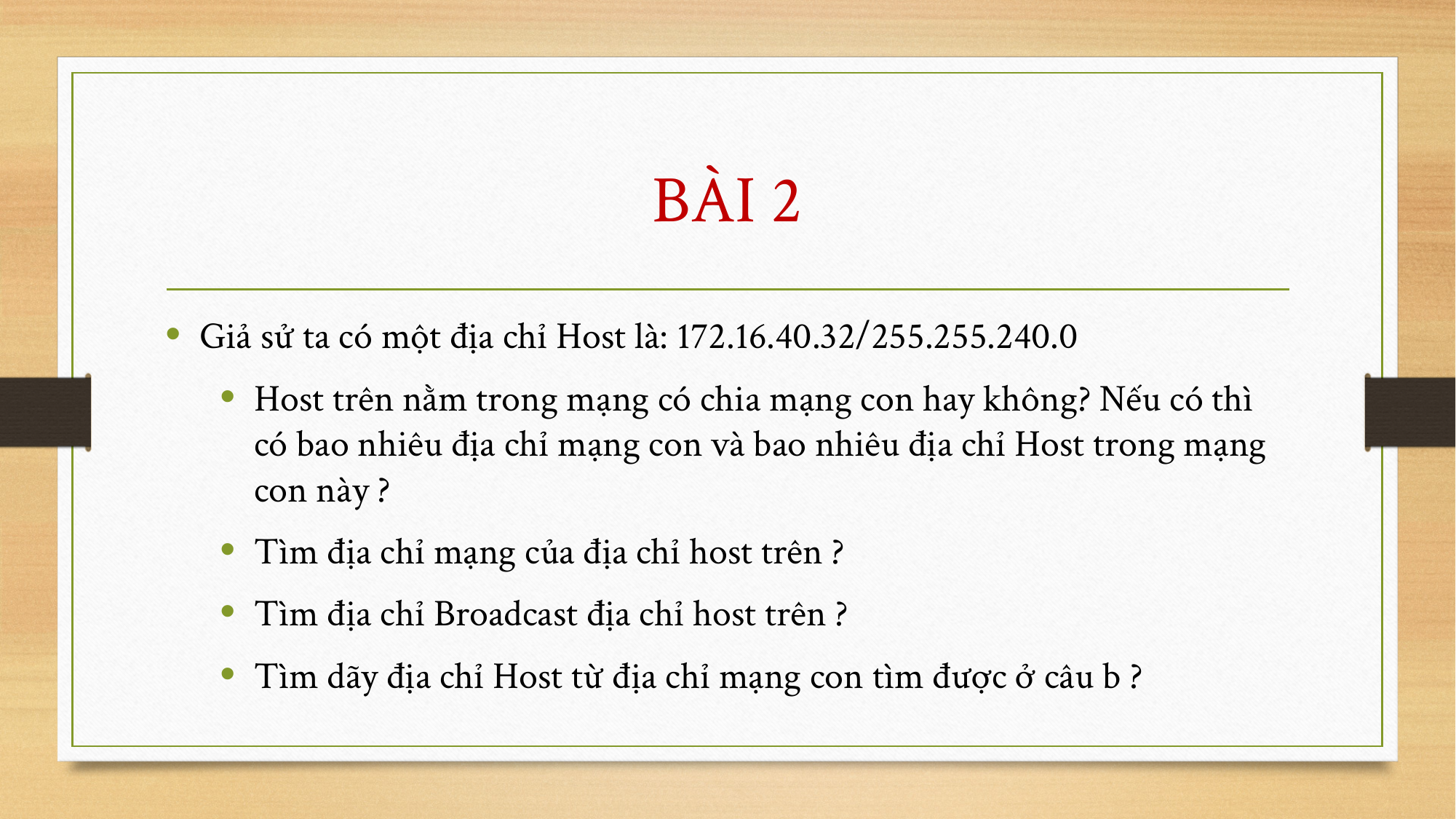

# BÀI 2
Giả sử ta có một địa chỉ Host là: 172.16.40.32/255.255.240.0
Host trên nằm trong mạng có chia mạng con hay không? Nếu có thì có bao nhiêu địa chỉ mạng con và bao nhiêu địa chỉ Host trong mạng con này ?
Tìm địa chỉ mạng của địa chỉ host trên ?
Tìm địa chỉ Broadcast địa chỉ host trên ?
Tìm dãy địa chỉ Host từ địa chỉ mạng con tìm được ở câu b ?